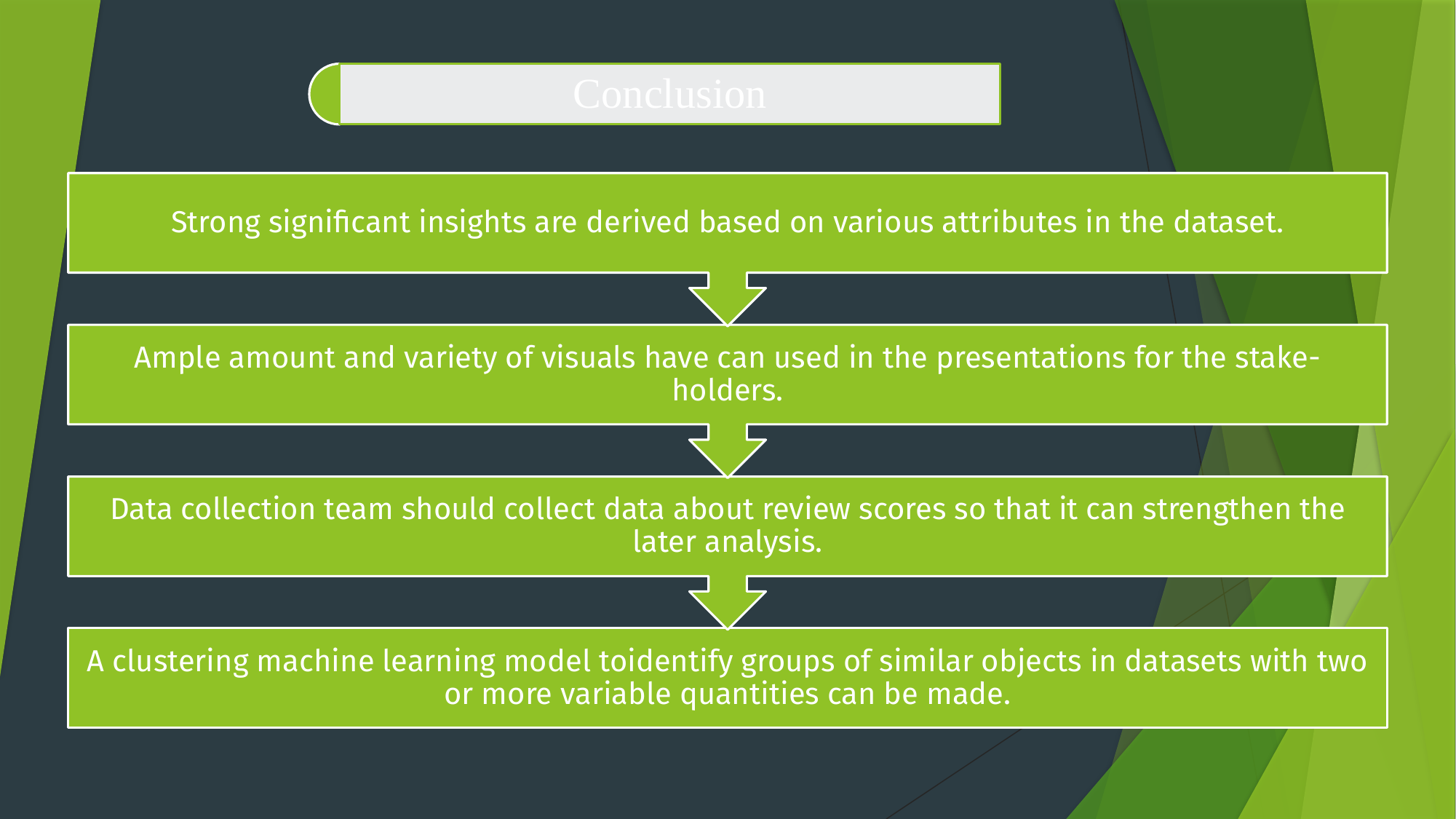

Conclusion
A clustering machine learning model toidentify groups of similar objects in datasets with two or more variable quantities can be made.
Data collection team should collect data about review scores so that it can strengthen the later analysis.
Ample amount and variety of visuals have can used in the presentations for the stake-holders.
Strong significant insights are derived based on various attributes in the dataset.